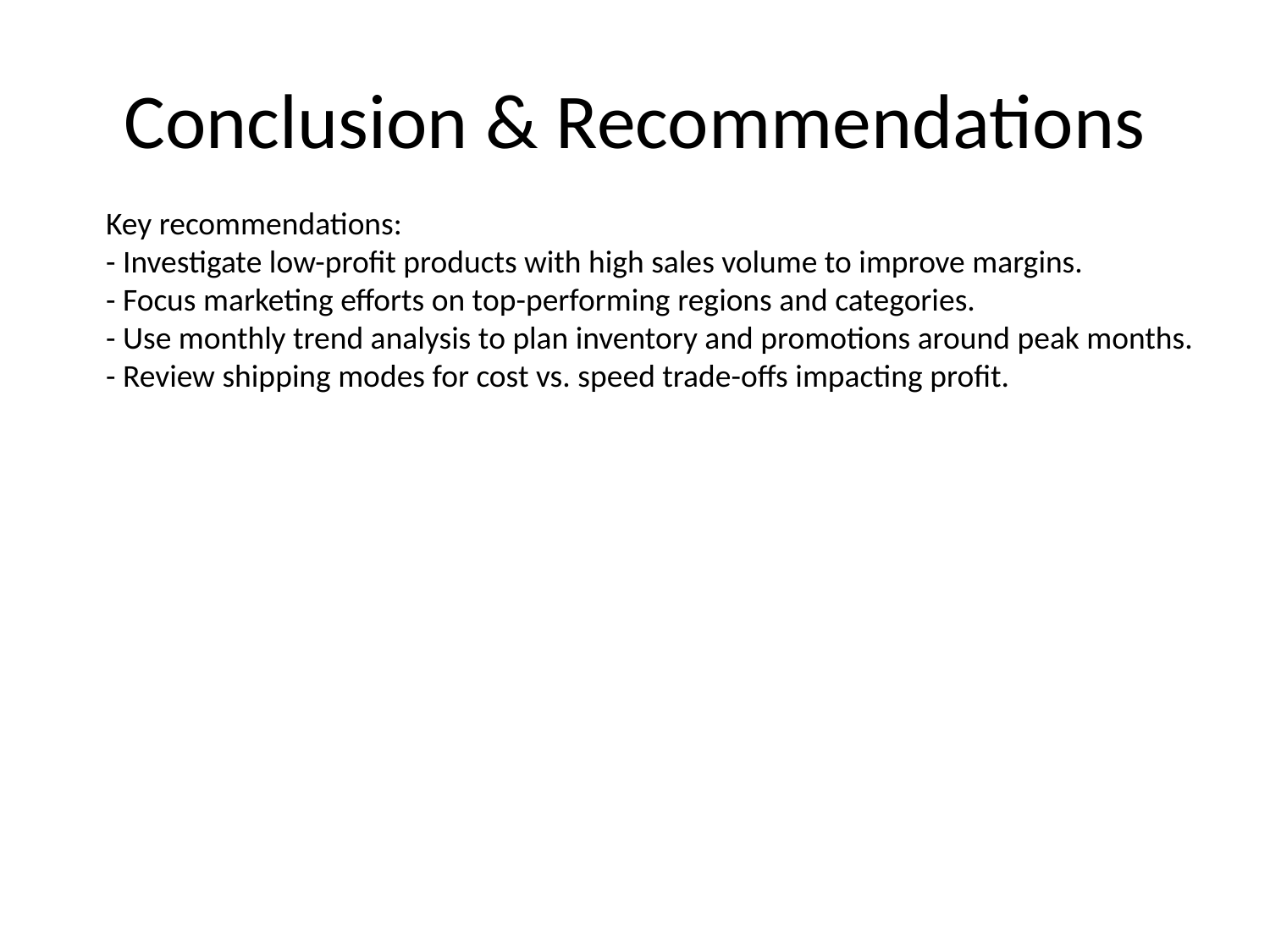

# Conclusion & Recommendations
Key recommendations:
- Investigate low-profit products with high sales volume to improve margins.
- Focus marketing efforts on top-performing regions and categories.
- Use monthly trend analysis to plan inventory and promotions around peak months.
- Review shipping modes for cost vs. speed trade-offs impacting profit.